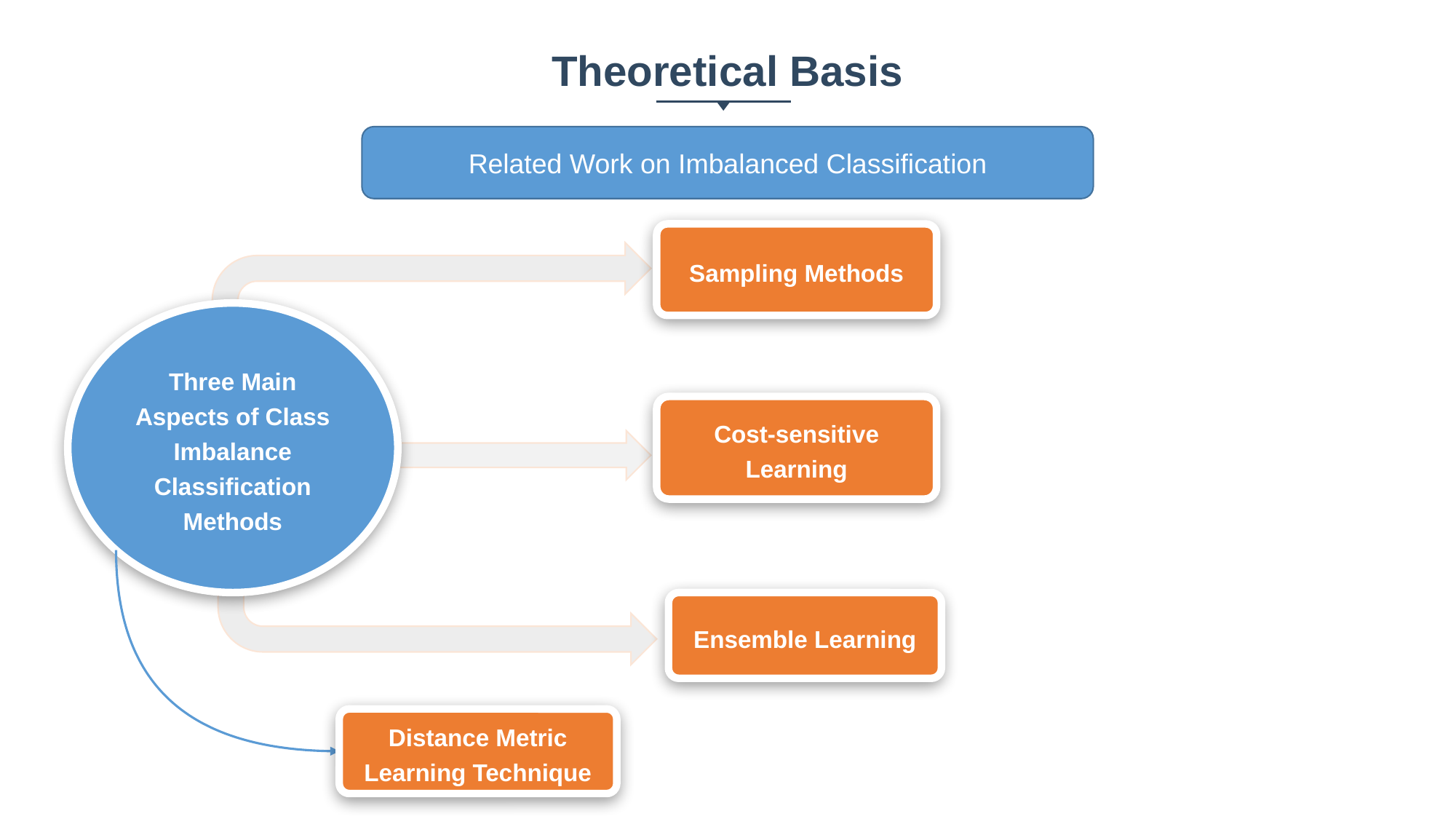

Theoretical Basis
Related Work on Imbalanced Classification
Sampling Methods

Three Main Aspects of Class Imbalance Classification Methods
Cost-sensitive Learning

Ensemble Learning
Distance Metric Learning Technique